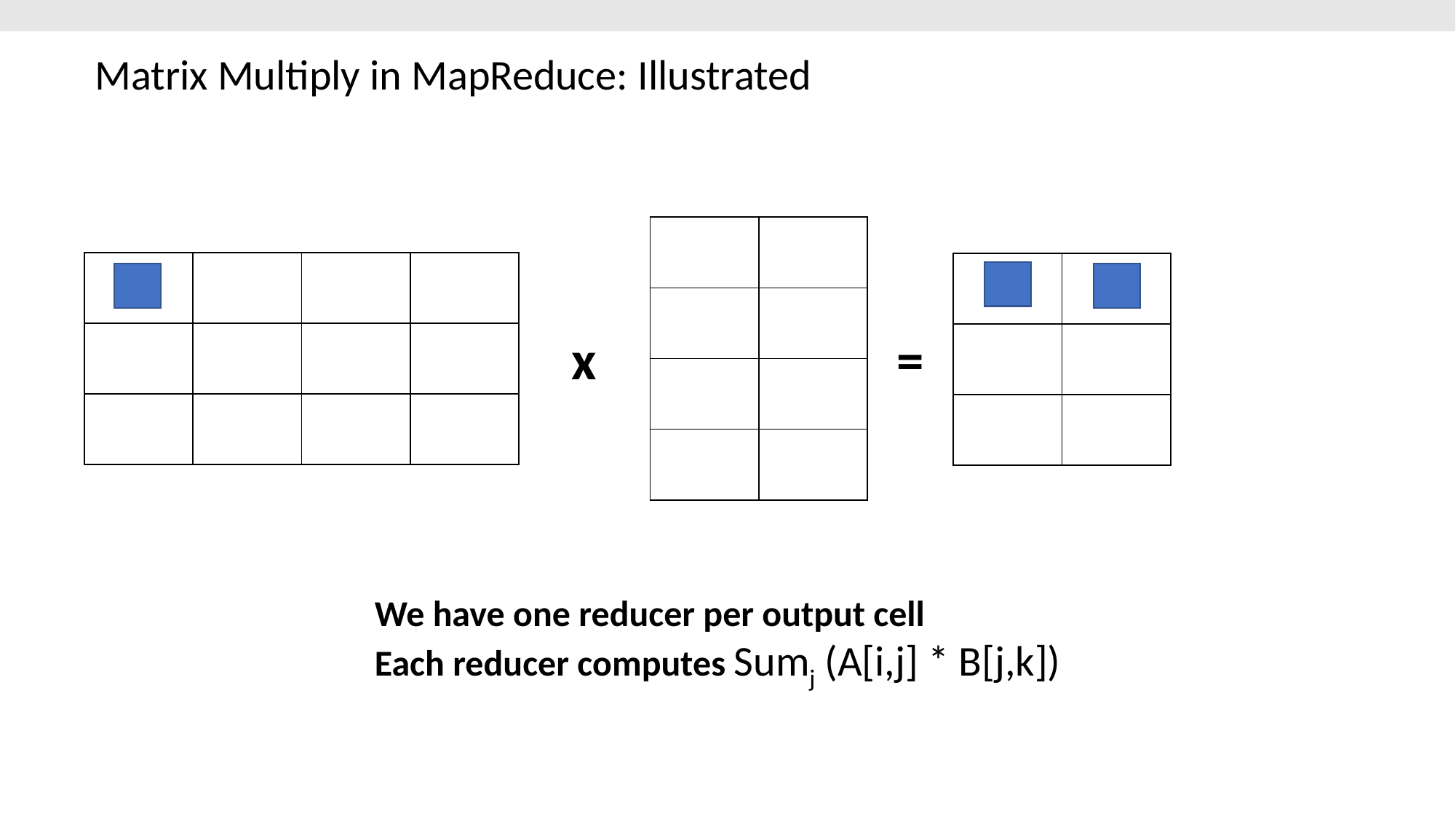

# Matrix Multiply in MapReduce: Illustrated
|  |  |
| --- | --- |
|  |  |
|  |  |
|  |  |
|  |  |  |  |
| --- | --- | --- | --- |
|  |  |  |  |
|  |  |  |  |
|  |  |
| --- | --- |
|  |  |
|  |  |

x
=

We have one reducer per output cell
Each reducer computes Sumj (A[i,j] * B[j,k])